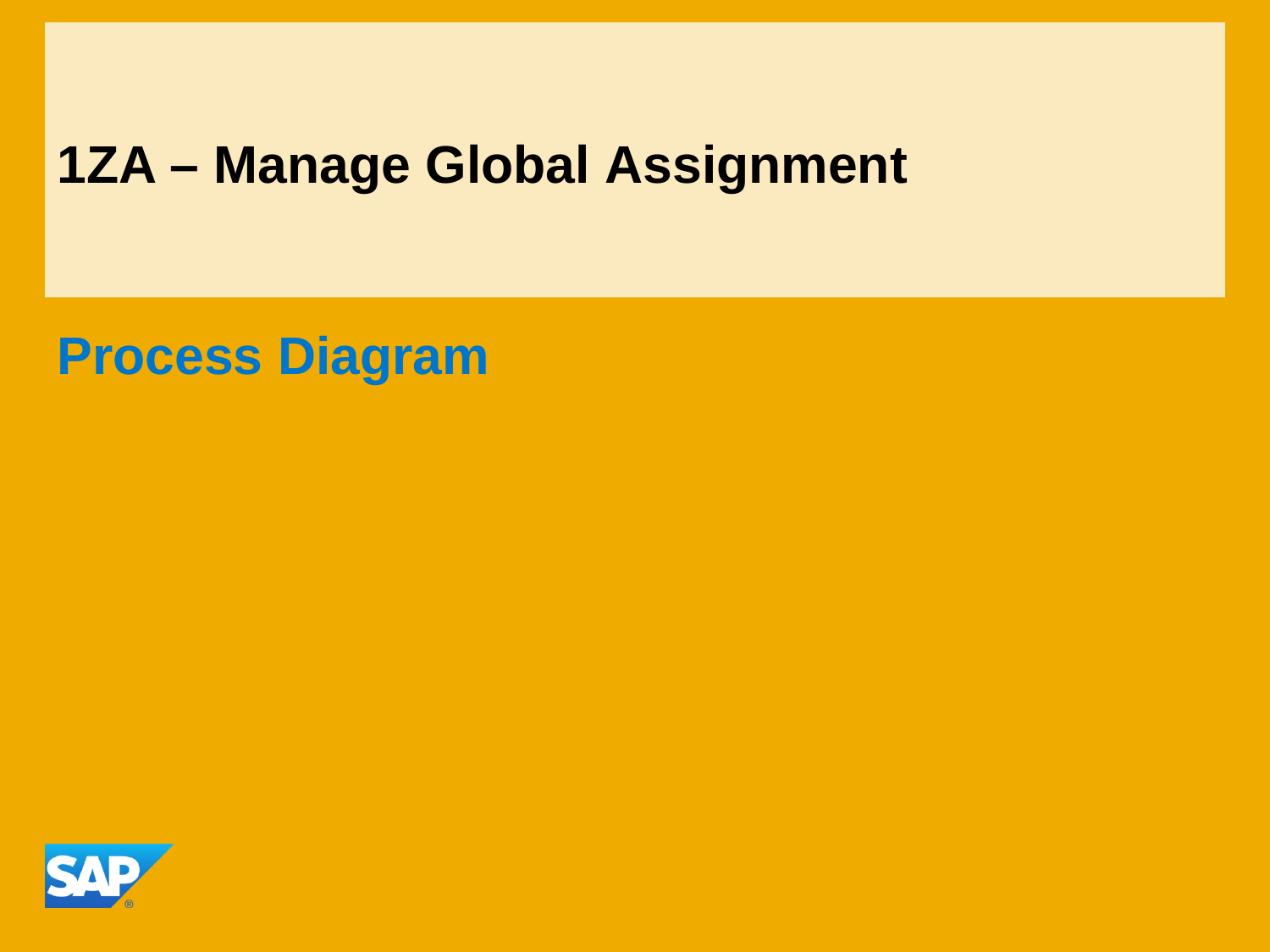

# 1ZA – Manage Global Assignment
Process Diagram